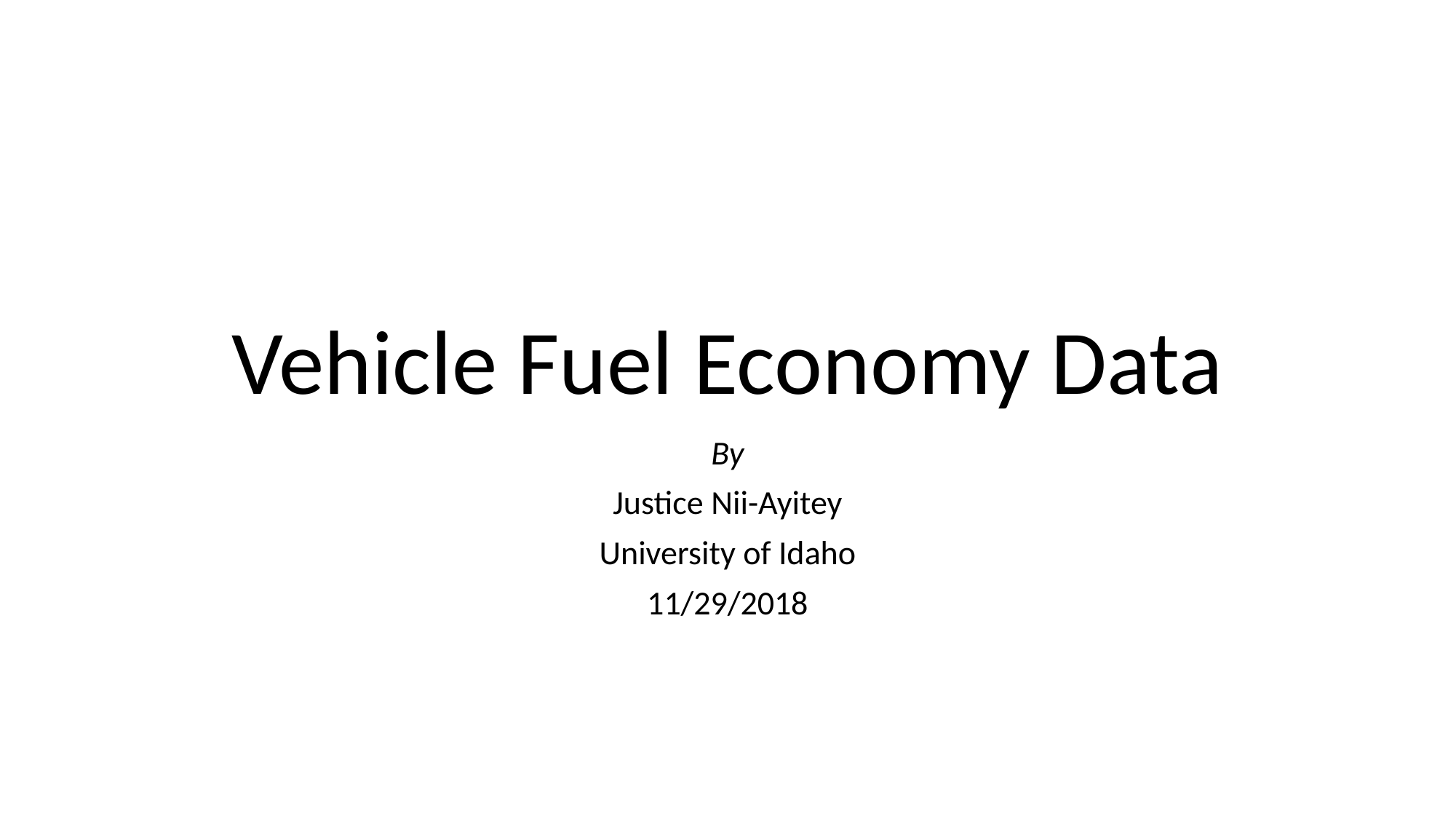

# Vehicle Fuel Economy Data
By
Justice Nii-Ayitey
University of Idaho
11/29/2018